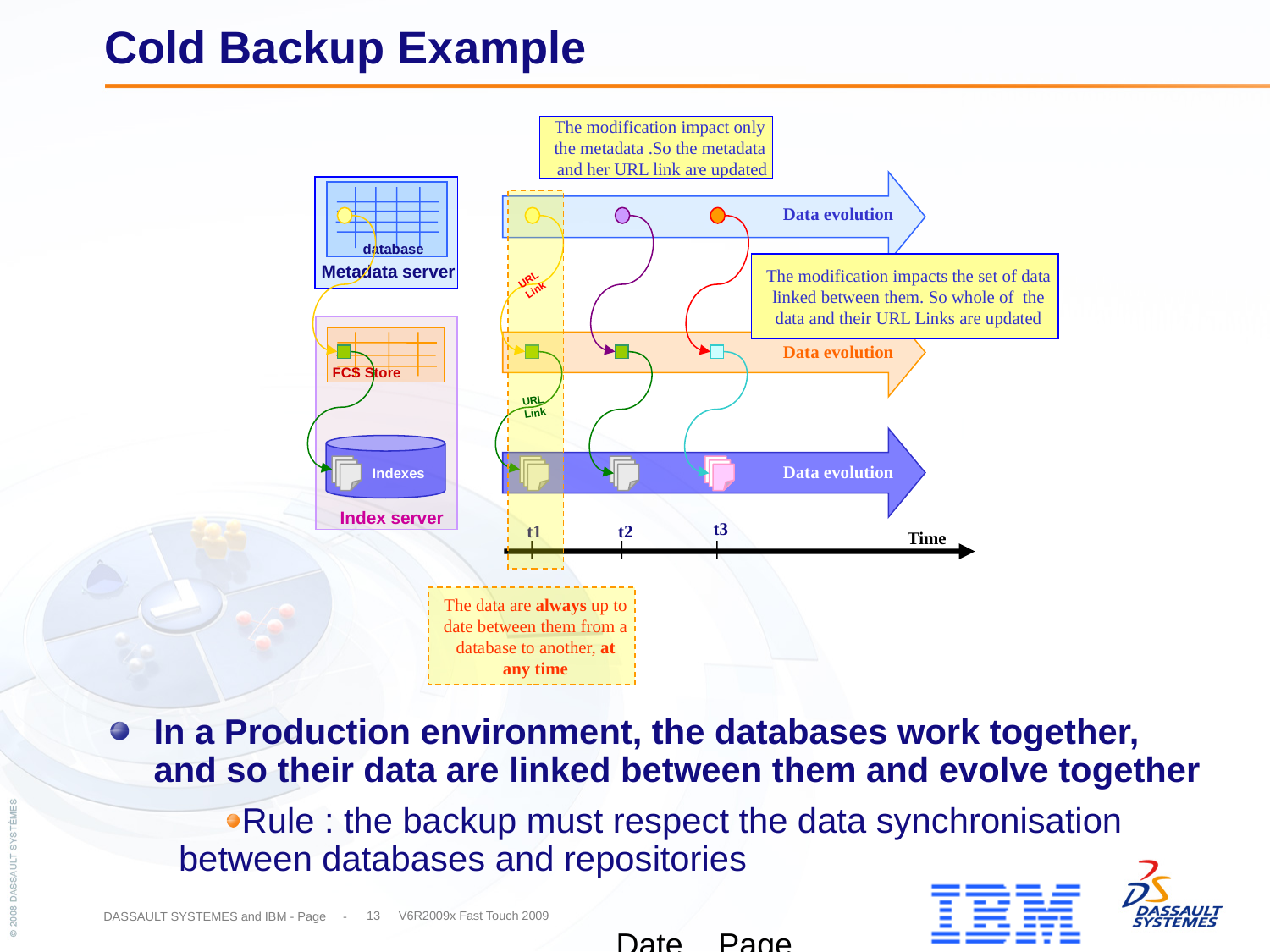

# Cold Backup Example
The modification impact only the metadata .So the metadata  and her URL link are updated

database
Data evolution

The modification impacts the set of data linked between them. So whole of  the data and their URL Links are updated
Metadata server
URL
Link

Data evolution

FCS Store

URL
Link

Indexes
Data evolution

Index server
t3
Time
t1
t2

The data are always up to date between them from a database to another, at any time
In a Production environment, the databases work together, and so their data are linked between them and evolve together
Rule : the backup must respect the data synchronisation between databases and repositories
Date    Page